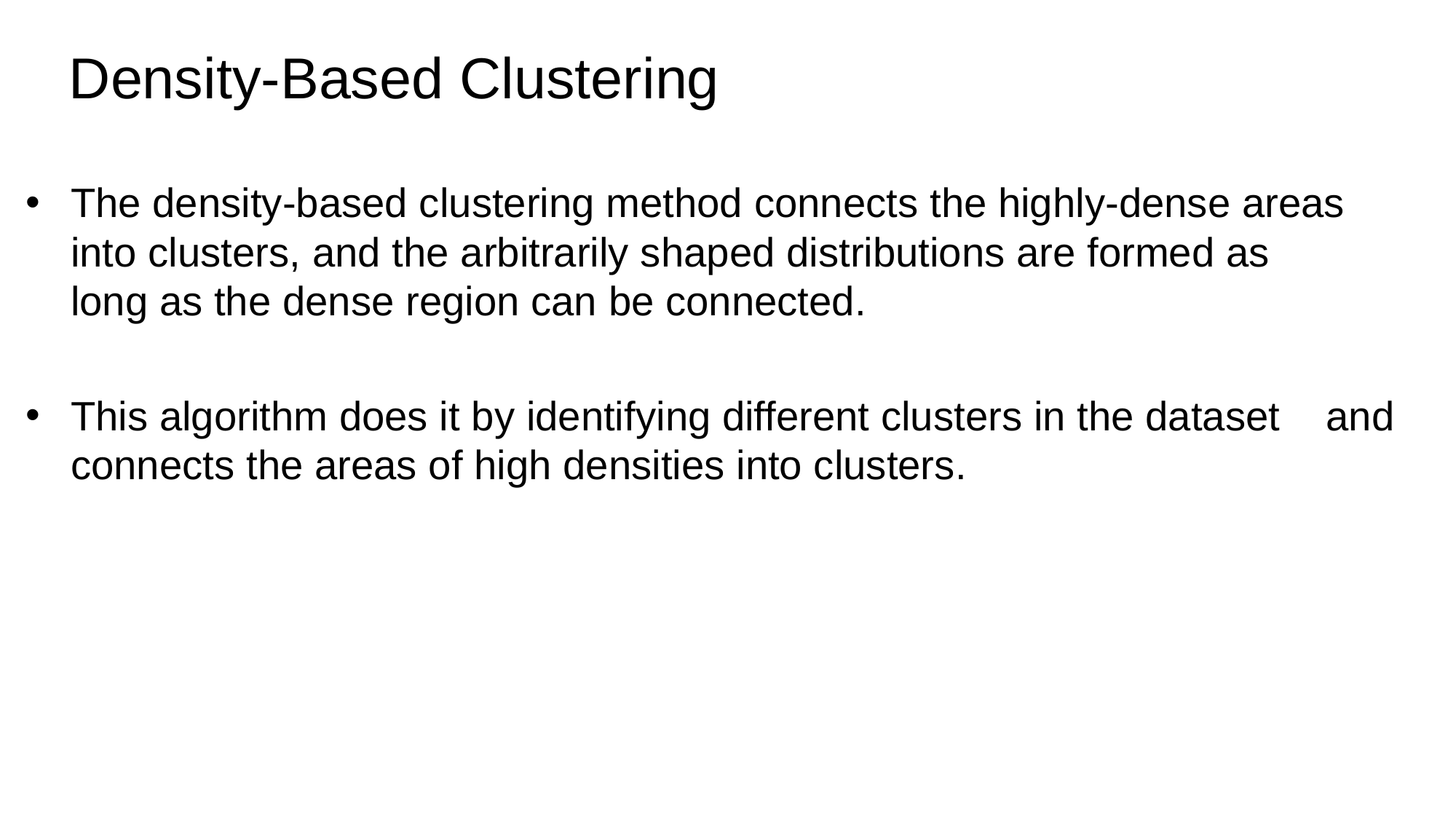

# Density-Based Clustering
The density-based clustering method connects the highly-dense areas  into clusters, and the arbitrarily shaped distributions are formed as      long as the dense region can be connected.

This algorithm does it by identifying different clusters in the dataset    and connects the areas of high densities into clusters.